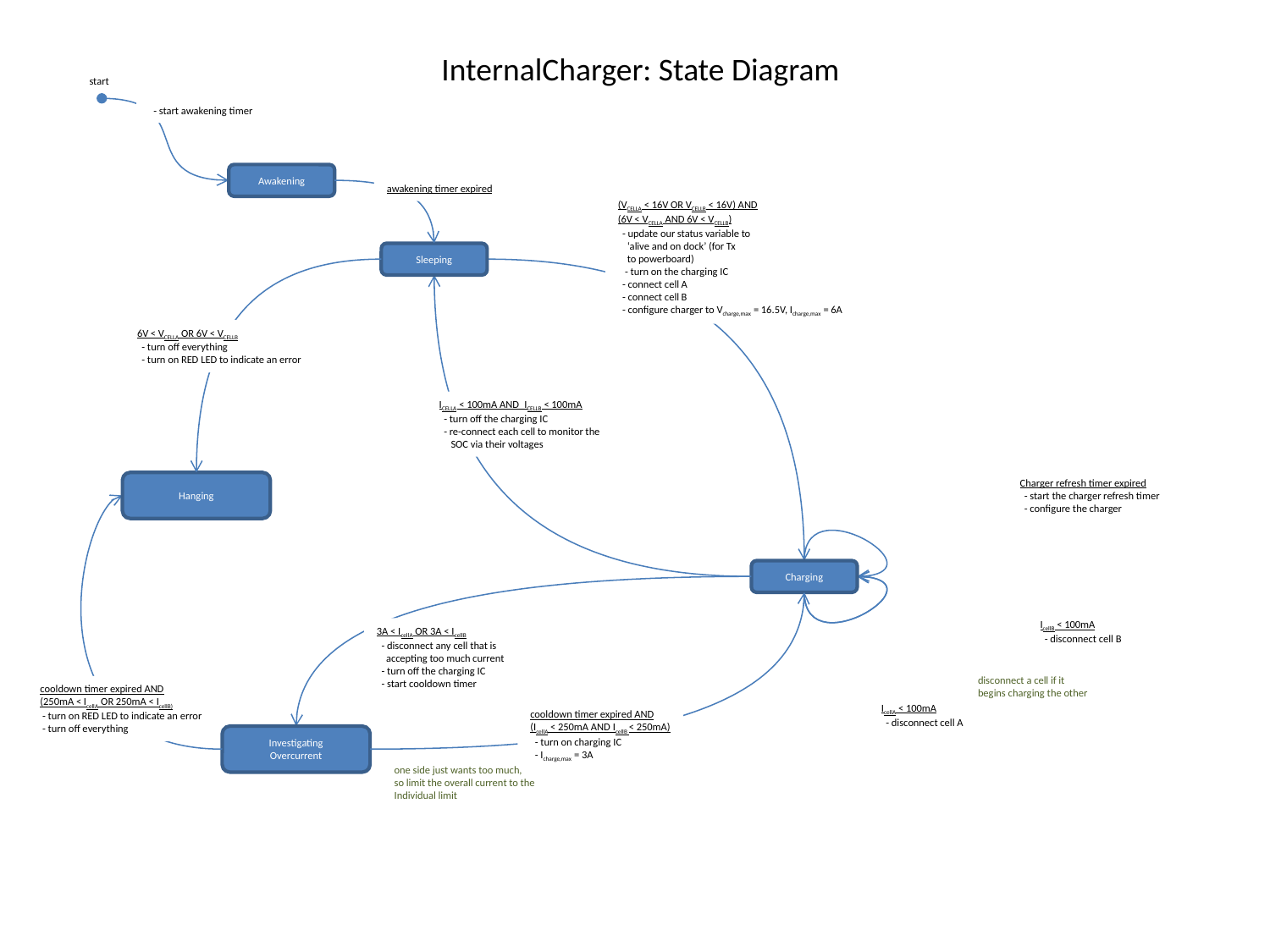

InternalCharger: State Diagram
start
  - start awakening timer
Awakening
awakening timer expired
(VCELLA < 16V OR VCELLB < 16V) AND
(6V < VCELLA AND 6V < VCELLB)
  - update our status variable to
    ‘alive and on dock’ (for Tx
    to powerboard)
   - turn on the charging IC
  - connect cell A
  - connect cell B
  - configure charger to Vcharge,max = 16.5V, Icharge,max = 6A
Sleeping
6V < VCELLA OR 6V < VCELLB
  - turn off everything
  - turn on RED LED to indicate an error
ICELLA < 100mA AND_ICELLB < 100mA
  - turn off the charging IC
  - re-connect each cell to monitor the
     SOC via their voltages
Charger refresh timer expired
  - start the charger refresh timer
  - configure the charger
Hanging
Charging
IcellB < 100mA
  - disconnect cell B
3A < IcellA OR 3A < IcellB
  - disconnect any cell that is
    accepting too much current
  - turn off the charging IC
  - start cooldown timer
disconnect a cell if it
begins charging the other
cooldown timer expired AND
(250mA < IcellA OR 250mA < IcellB)
 - turn on RED LED to indicate an error
 - turn off everything
IcellA < 100mA
  - disconnect cell A
cooldown timer expired AND
(IcellA < 250mA AND IcellB < 250mA)
  - turn on charging IC
  - Icharge,max = 3A
Investigating
Overcurrent
one side just wants too much,
so limit the overall current to the
Individual limit